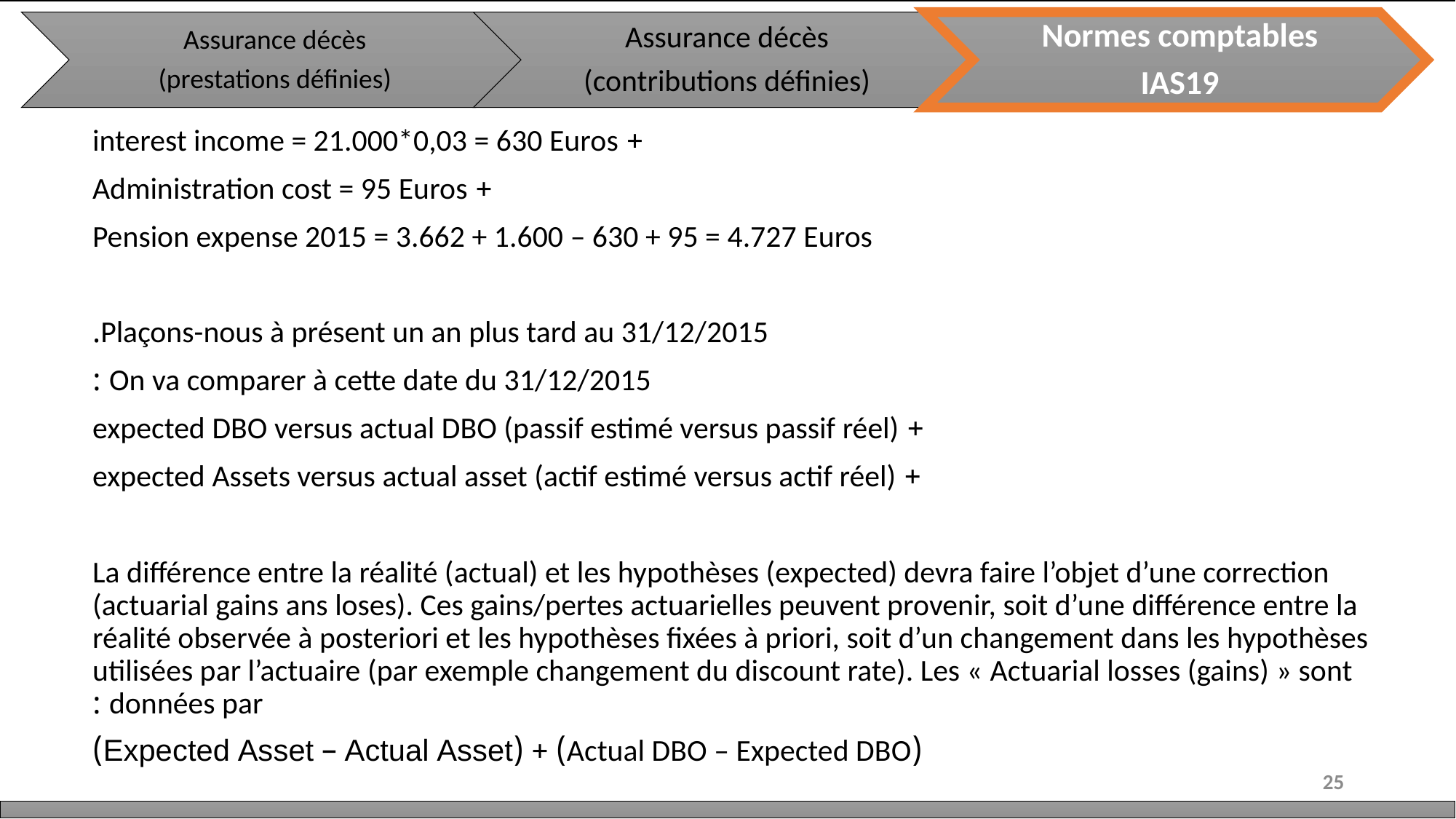

Assurance décès
(prestations définies)
Assurance décès
(contributions définies)
Normes comptables
IAS19
+ interest income = 21.000*0,03 = 630 Euros
+ Administration cost = 95 Euros
			          Pension expense 2015 = 3.662 + 1.600 – 630 + 95 = 4.727 Euros

Plaçons-nous à présent un an plus tard au 31/12/2015.
On va comparer à cette date du 31/12/2015 :
+ expected DBO versus actual DBO (passif estimé versus passif réel)
+ expected Assets versus actual asset (actif estimé versus actif réel)

La différence entre la réalité (actual) et les hypothèses (expected) devra faire l’objet d’une correction (actuarial gains ans loses). Ces gains/pertes actuarielles peuvent provenir, soit d’une différence entre la réalité observée à posteriori et les hypothèses fixées à priori, soit d’un changement dans les hypothèses utilisées par l’actuaire (par exemple changement du discount rate). Les « Actuarial losses (gains) » sont données par :
                            (Actual DBO – Expected DBO) + (Expected Asset – Actual Asset)
25